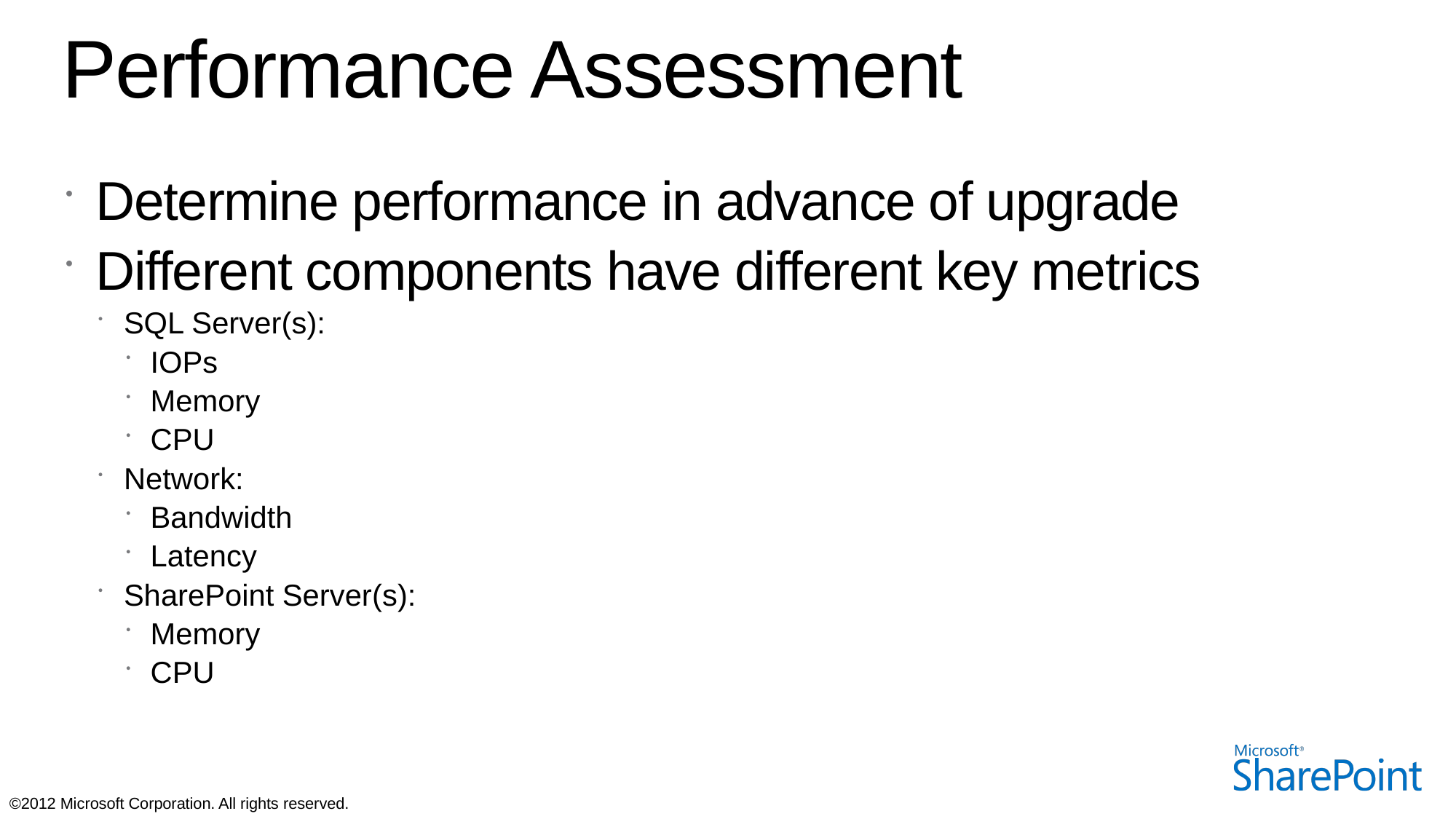

# Performance Assessment
Determine performance in advance of upgrade
Different components have different key metrics
SQL Server(s):
IOPs
Memory
CPU
Network:
Bandwidth
Latency
SharePoint Server(s):
Memory
CPU